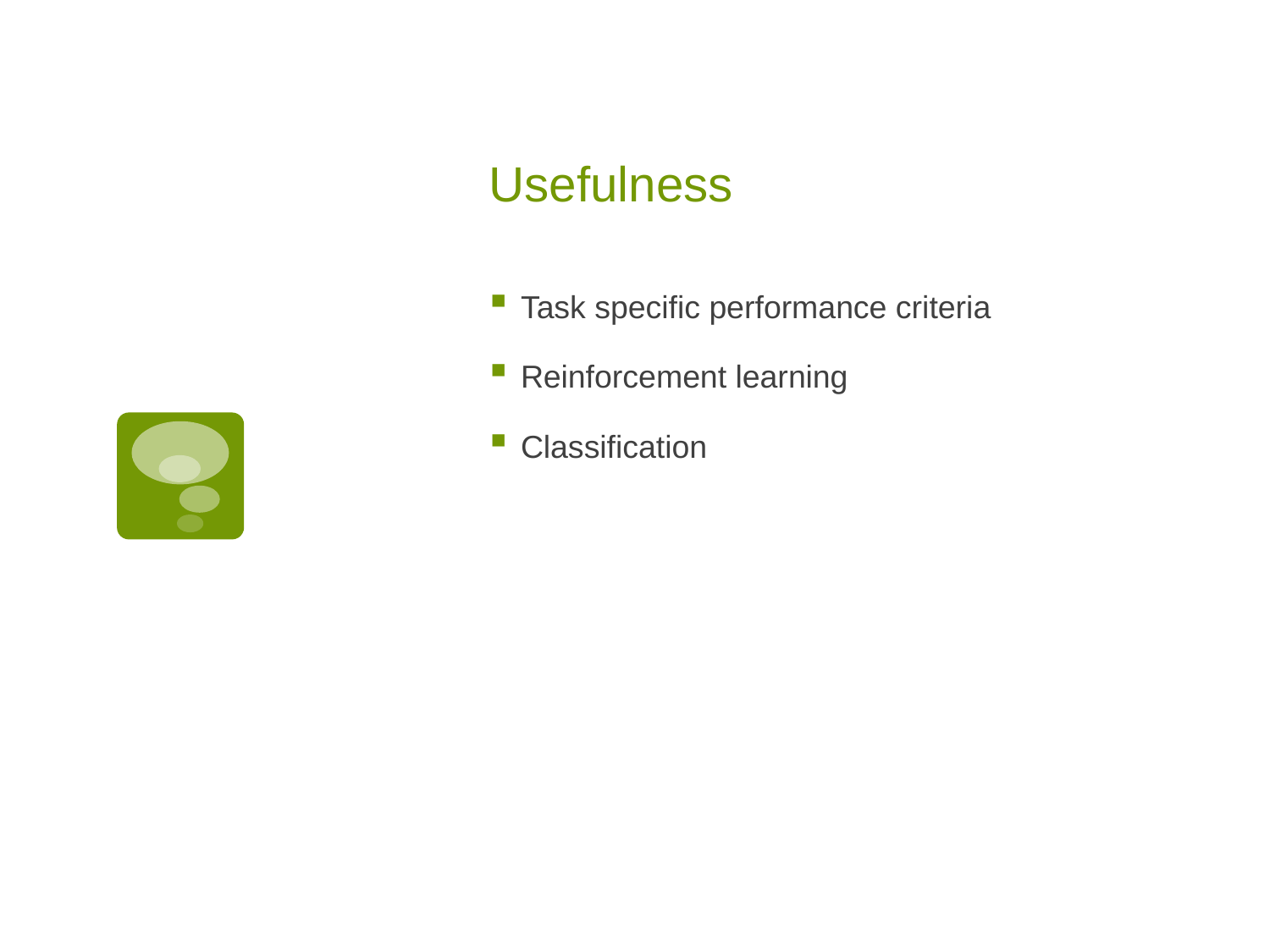

# Usefulness
Task specific performance criteria
Reinforcement learning
Classification